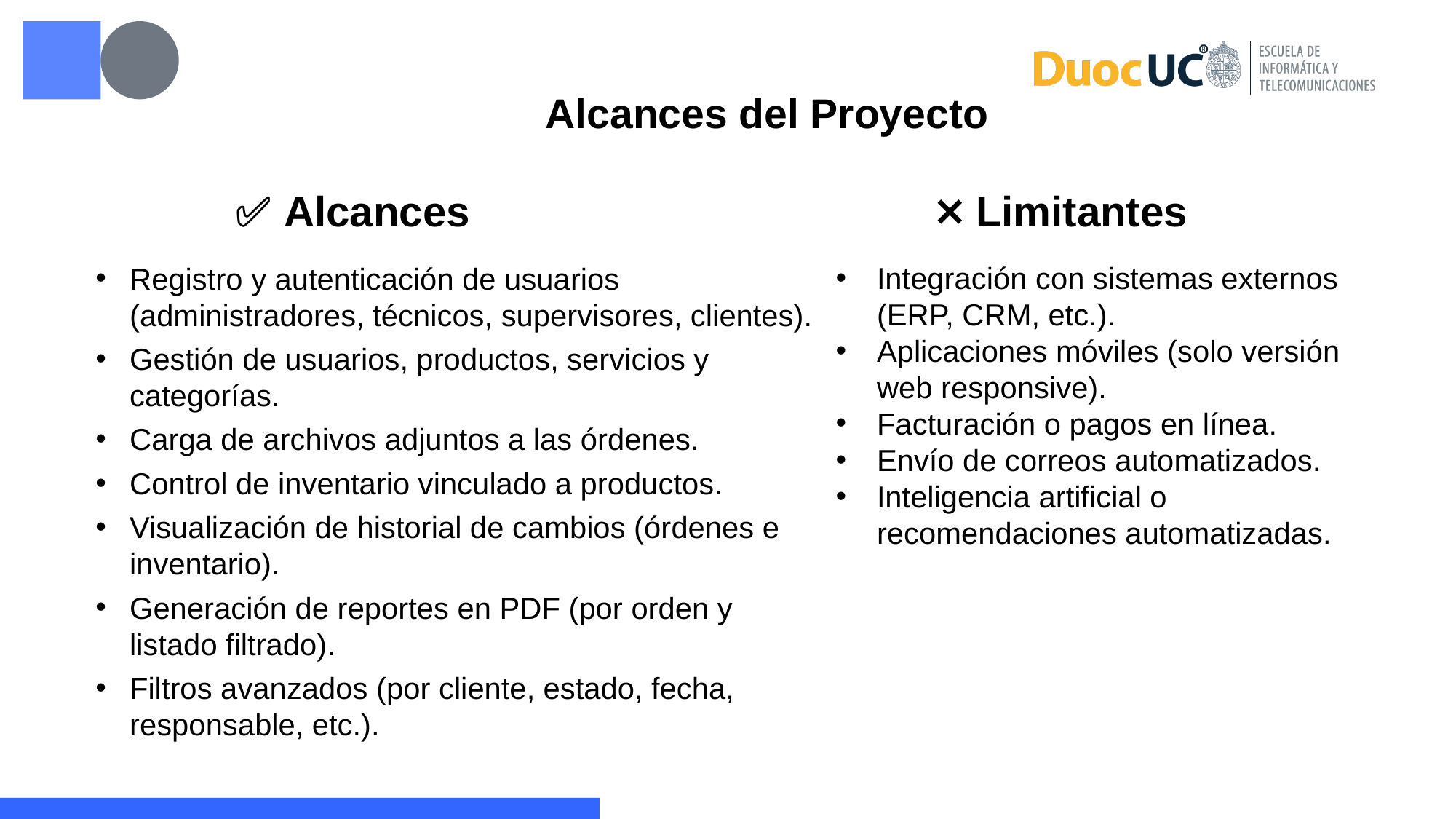

# Alcances del Proyecto
✅ Alcances
❌ Limitantes
Integración con sistemas externos (ERP, CRM, etc.).
Aplicaciones móviles (solo versión web responsive).
Facturación o pagos en línea.
Envío de correos automatizados.
Inteligencia artificial o recomendaciones automatizadas.

Registro y autenticación de usuarios (administradores, técnicos, supervisores, clientes).
Gestión de usuarios, productos, servicios y categorías.
Carga de archivos adjuntos a las órdenes.
Control de inventario vinculado a productos.
Visualización de historial de cambios (órdenes e inventario).
Generación de reportes en PDF (por orden y listado filtrado).
Filtros avanzados (por cliente, estado, fecha, responsable, etc.).